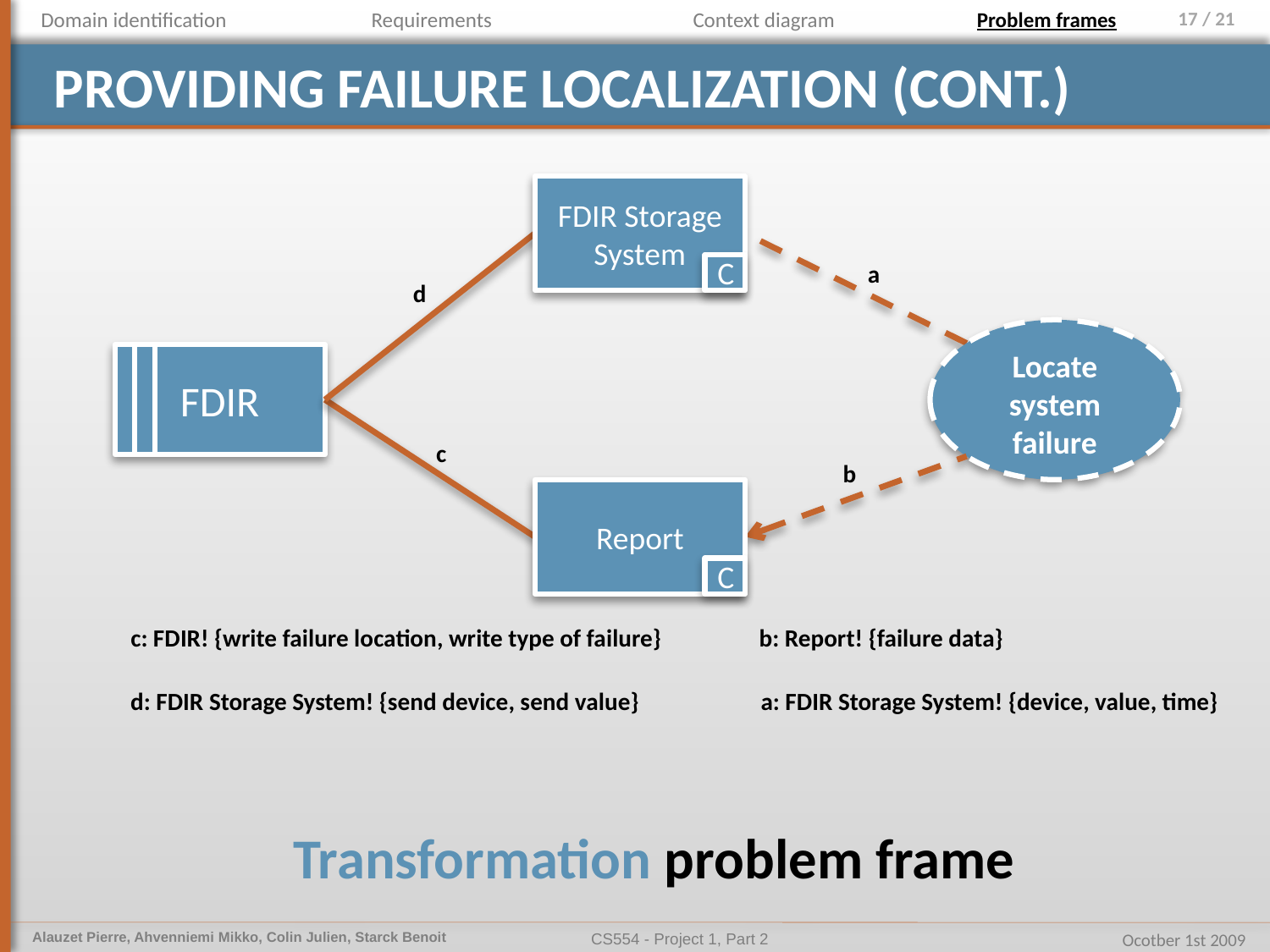

Domain identification
Requirements
Context diagram
Problem frames
# Providing failure localization (cont.)
FDIR Storage System
C
a
d

Locate system failure
FDIR
c
b
Report
C
b: Report! {failure data}
c: FDIR! {write failure location, write type of failure}
a: FDIR Storage System! {device, value, time}
d: FDIR Storage System! {send device, send value}
Transformation problem frame